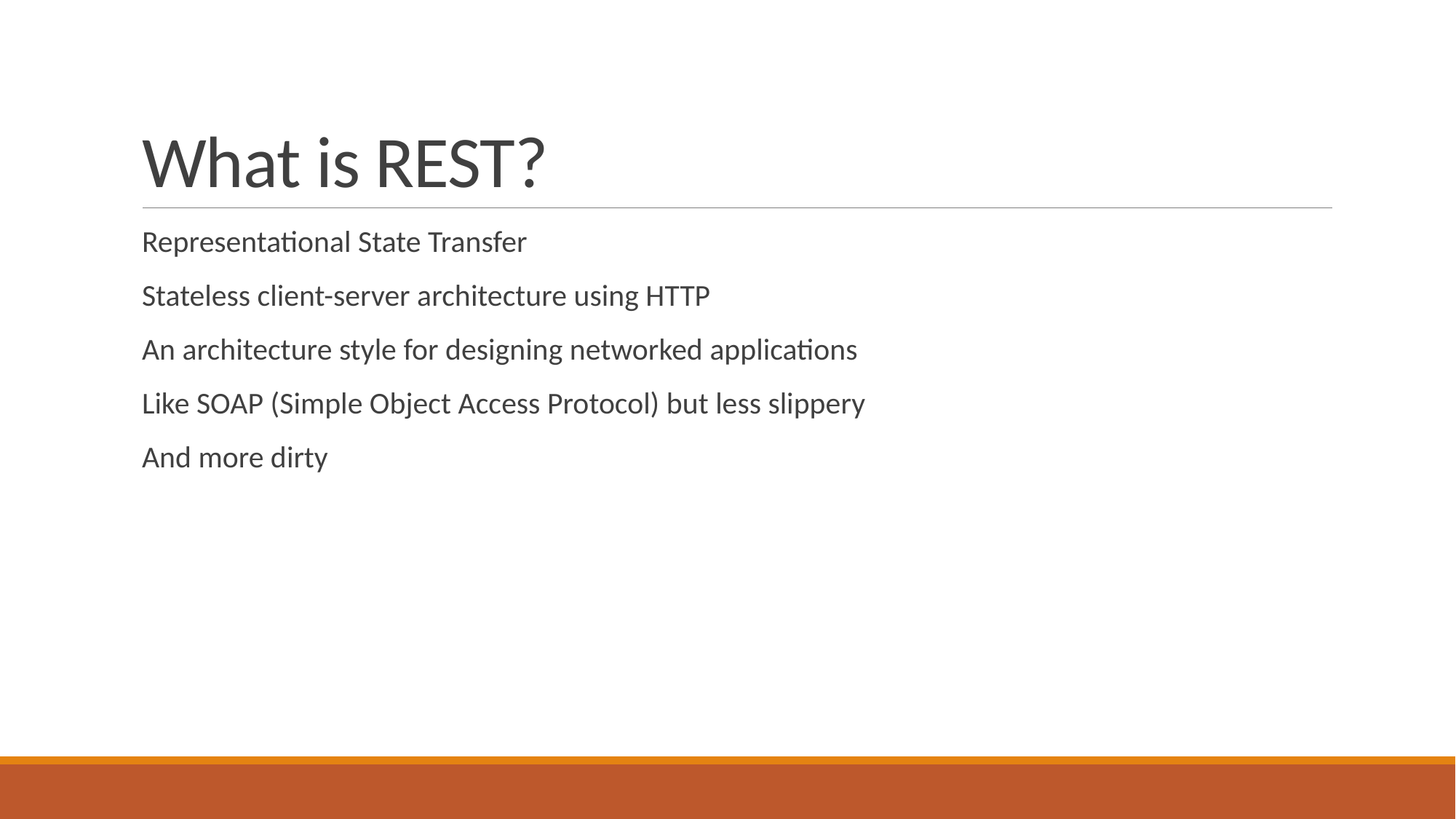

# What is REST?
Representational State Transfer
Stateless client-server architecture using HTTP
An architecture style for designing networked applications
Like SOAP (Simple Object Access Protocol) but less slippery
And more dirty